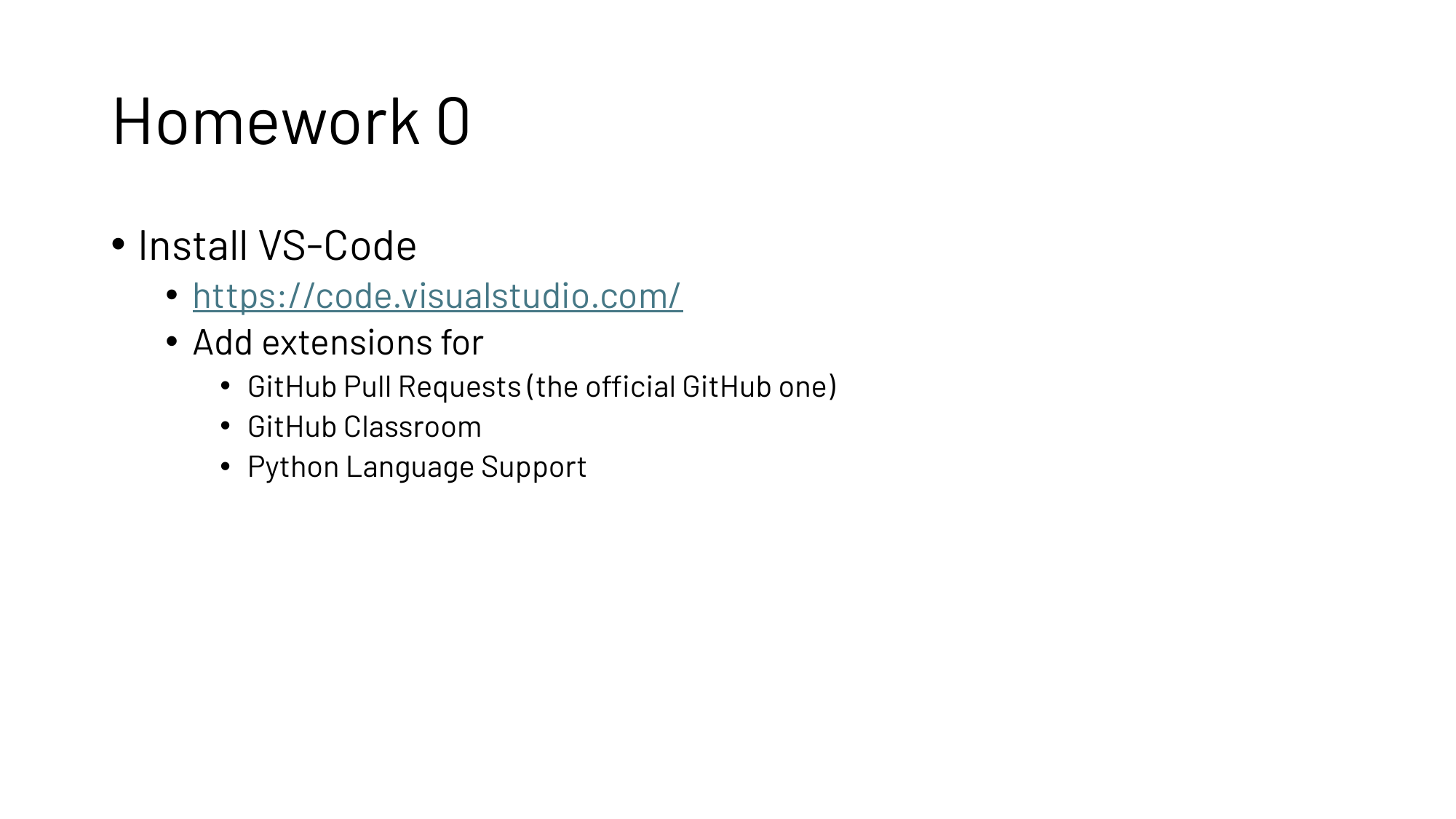

# Homework 0
Install VS-Code
https://code.visualstudio.com/
Add extensions for
GitHub Pull Requests (the official GitHub one)
GitHub Classroom
Python Language Support